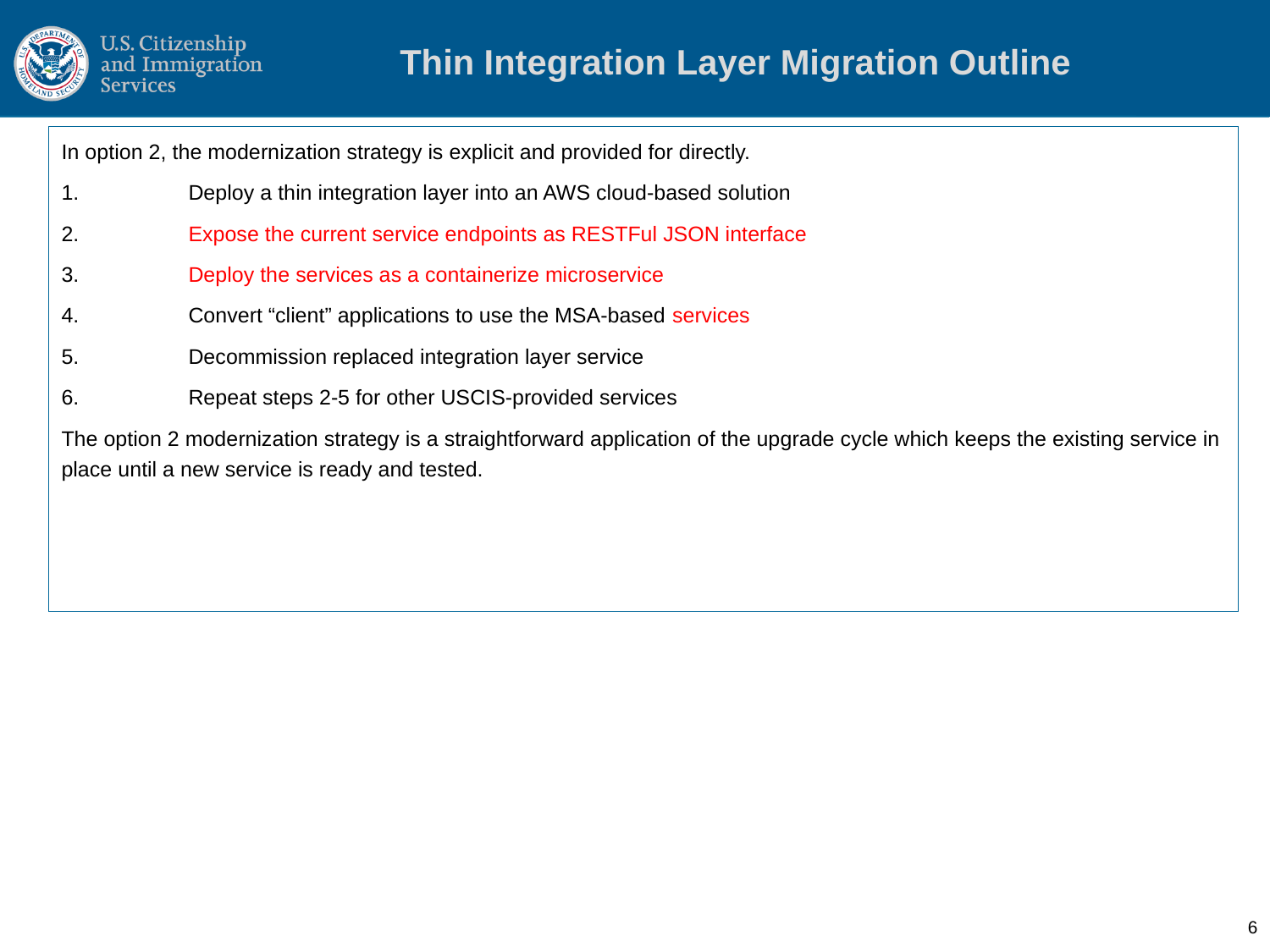

# Thin Integration Layer Migration Outline
In option 2, the modernization strategy is explicit and provided for directly.
1.	Deploy a thin integration layer into an AWS cloud-based solution
2.	Expose the current service endpoints as RESTFul JSON interface
3.	Deploy the services as a containerize microservice
4.	Convert “client” applications to use the MSA-based services
5.	Decommission replaced integration layer service
6.	Repeat steps 2-5 for other USCIS-provided services
The option 2 modernization strategy is a straightforward application of the upgrade cycle which keeps the existing service in place until a new service is ready and tested.

6